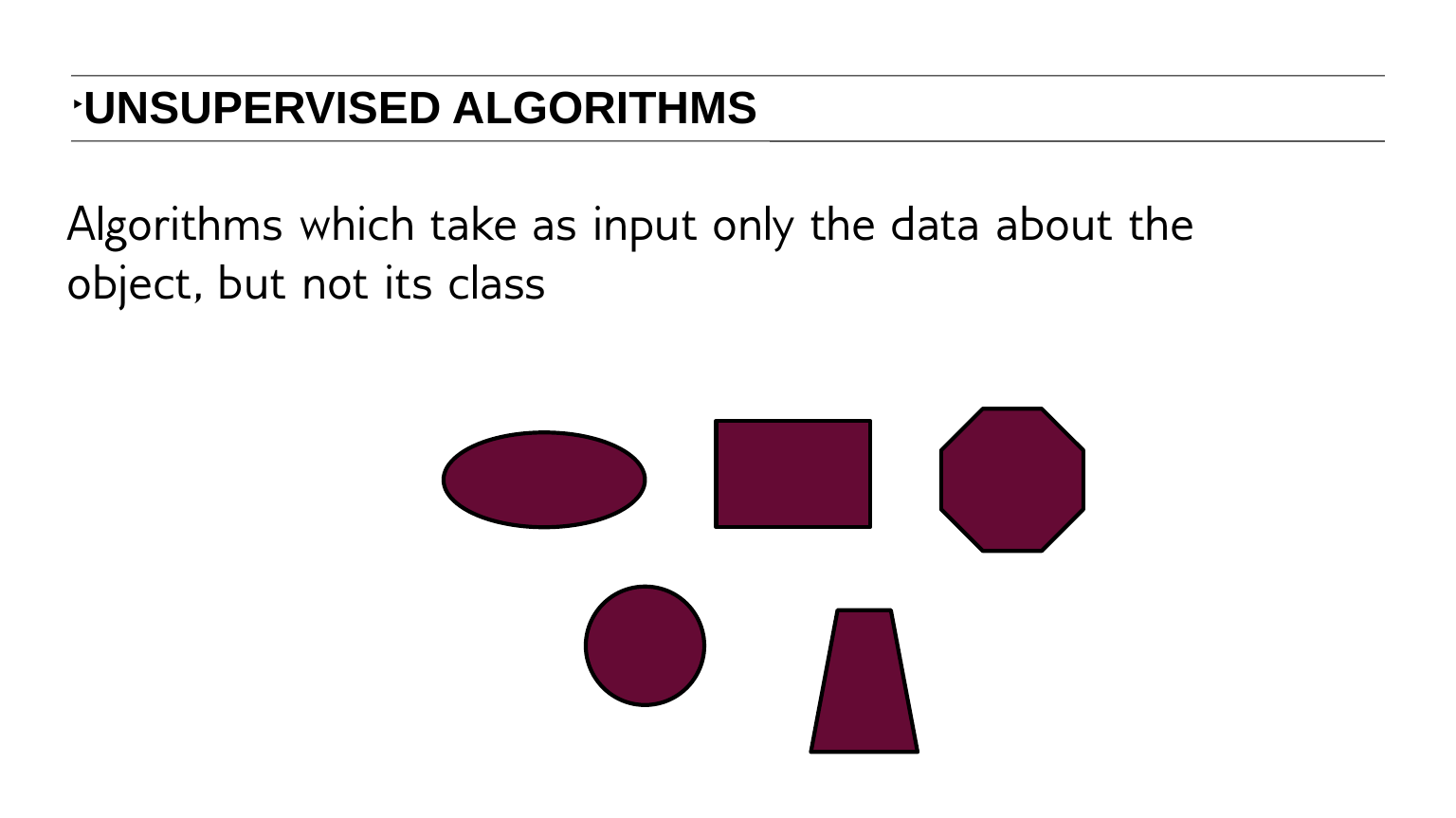

UNSUPERVISED ALGORITHMS
Algorithms which take as input only the data about the object, but not its class